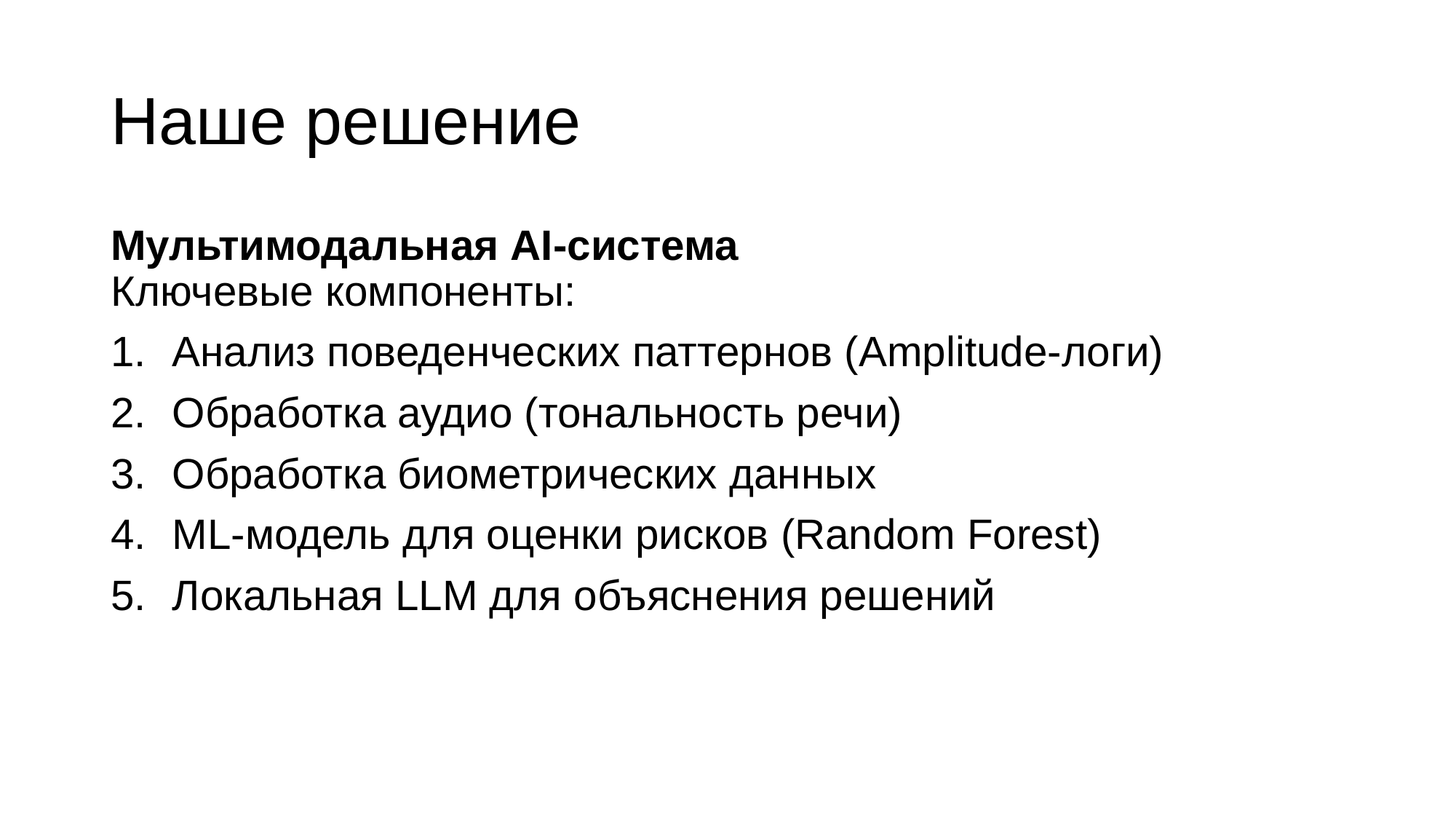

# Наше решение
Мультимодальная AI-система
Ключевые компоненты:
Анализ поведенческих паттернов (Amplitude-логи)
Обработка аудио (тональность речи)
Обработка биометрических данных
ML-модель для оценки рисков (Random Forest)
Локальная LLM для объяснения решений